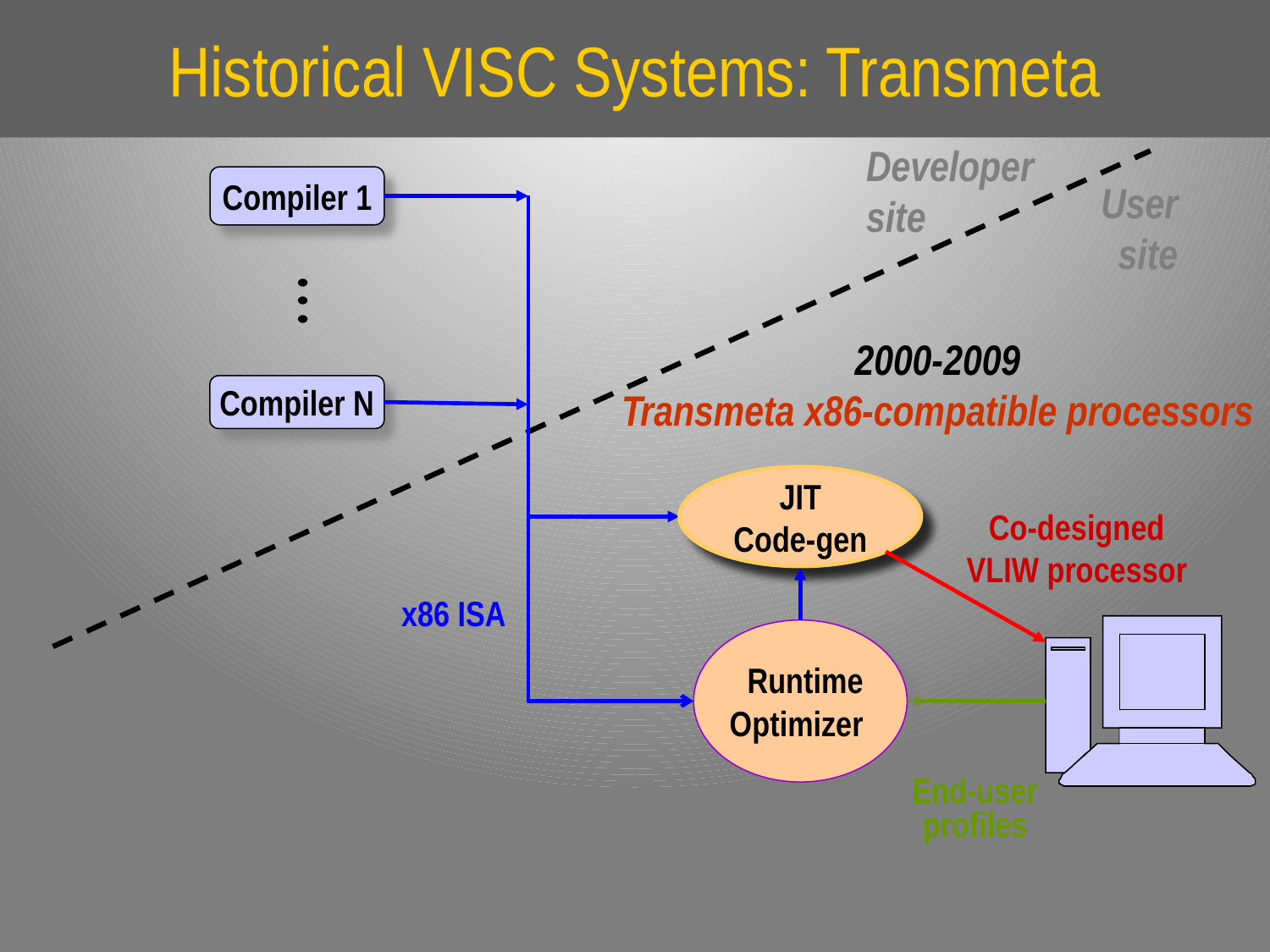

# Historical VISC Systems: Transmeta
PL/1

Developer
site

Compiler 1
User
site
• • •
2000-2009
Transmeta x86-compatible processors
Compiler N
JIT
Code-gen
Co-designed
VLIW processor
x86 ISA

Runtime
Optimizer
End-user
profiles